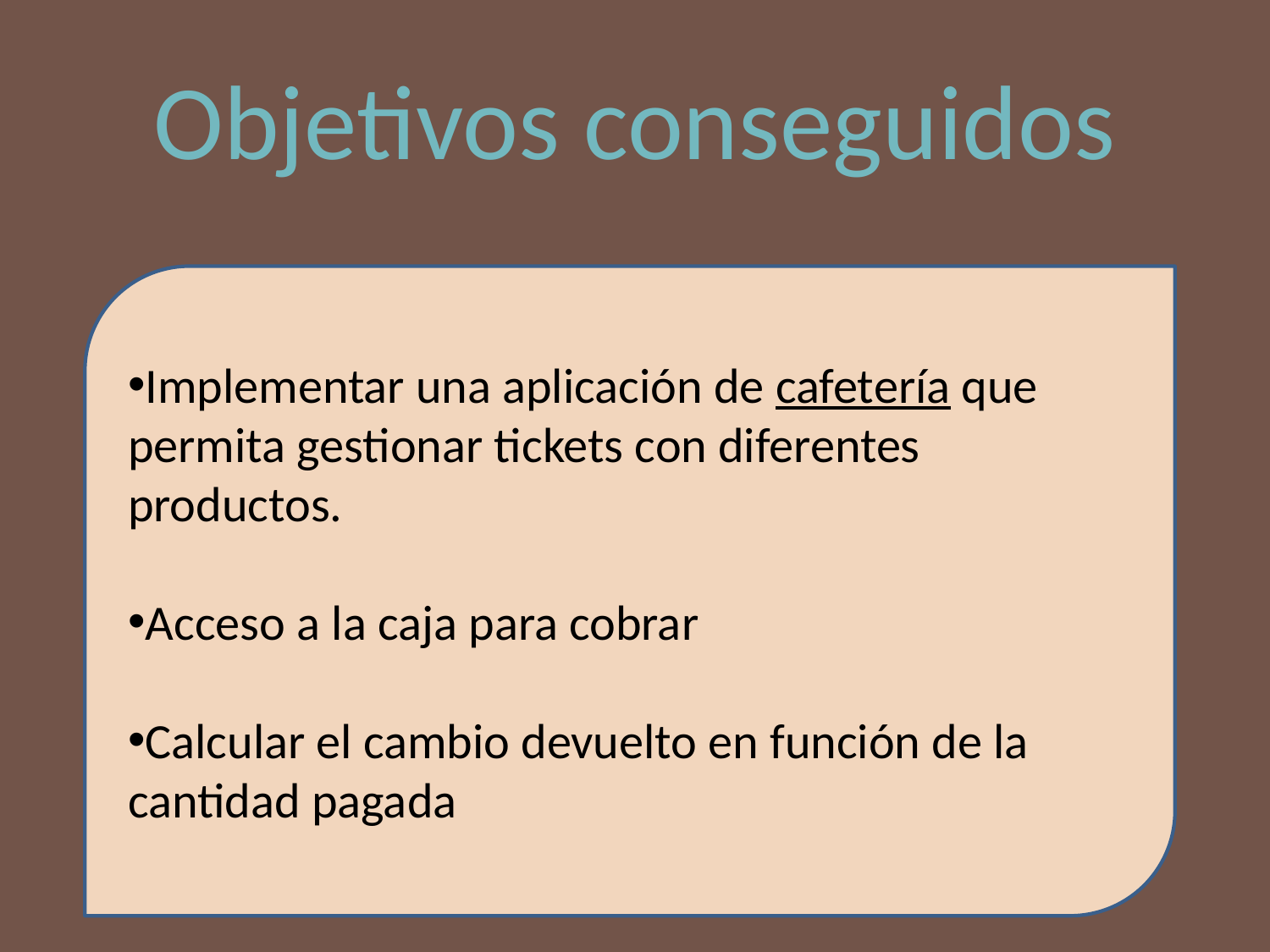

# Objetivos conseguidos
Implementar una aplicación de cafetería que permita gestionar tickets con diferentes productos.

Acceso a la caja para cobrar

Calcular el cambio devuelto en función de la cantidad pagada